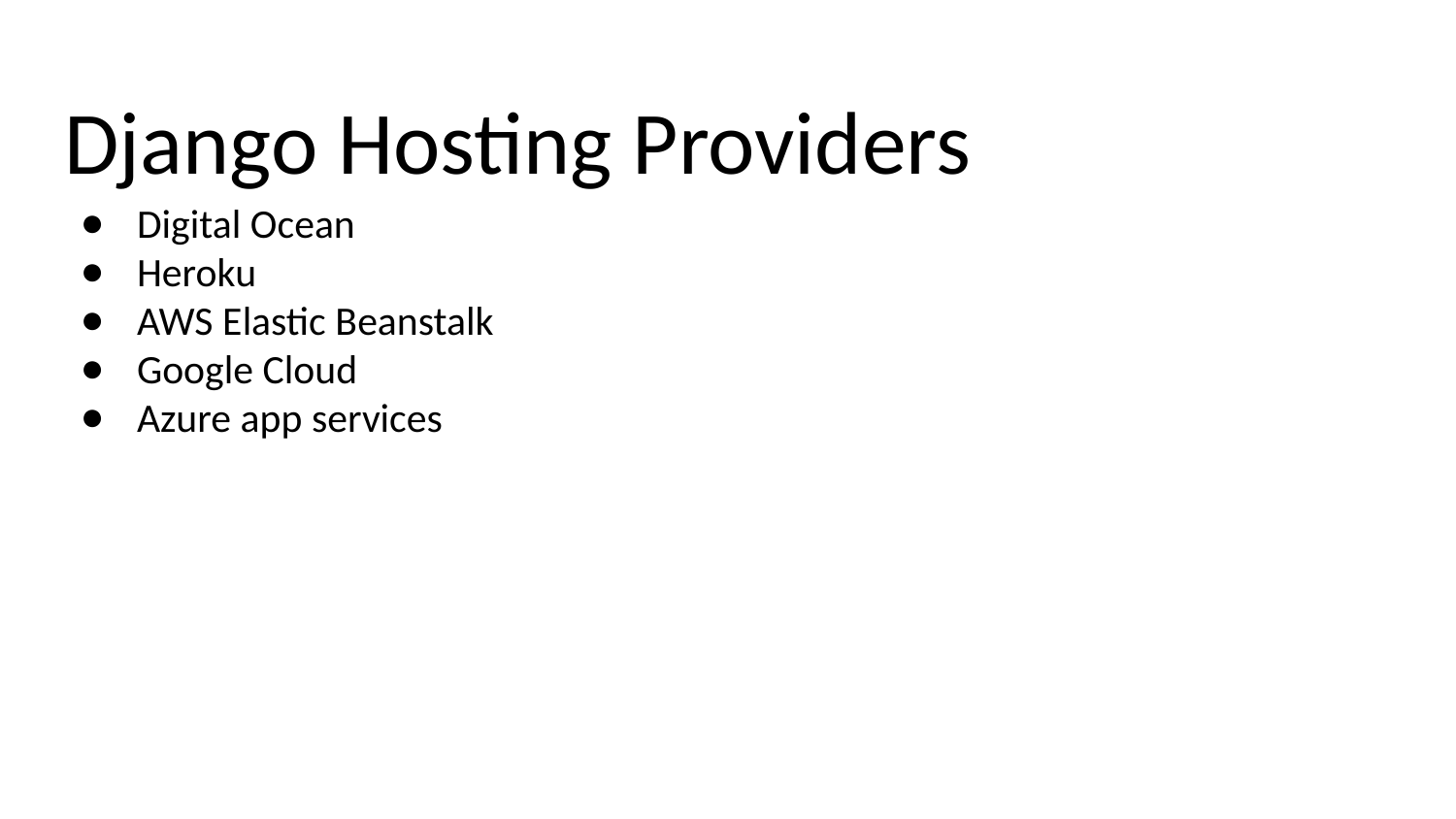

# Django Hosting Providers
Digital Ocean
Heroku
AWS Elastic Beanstalk
Google Cloud
Azure app services